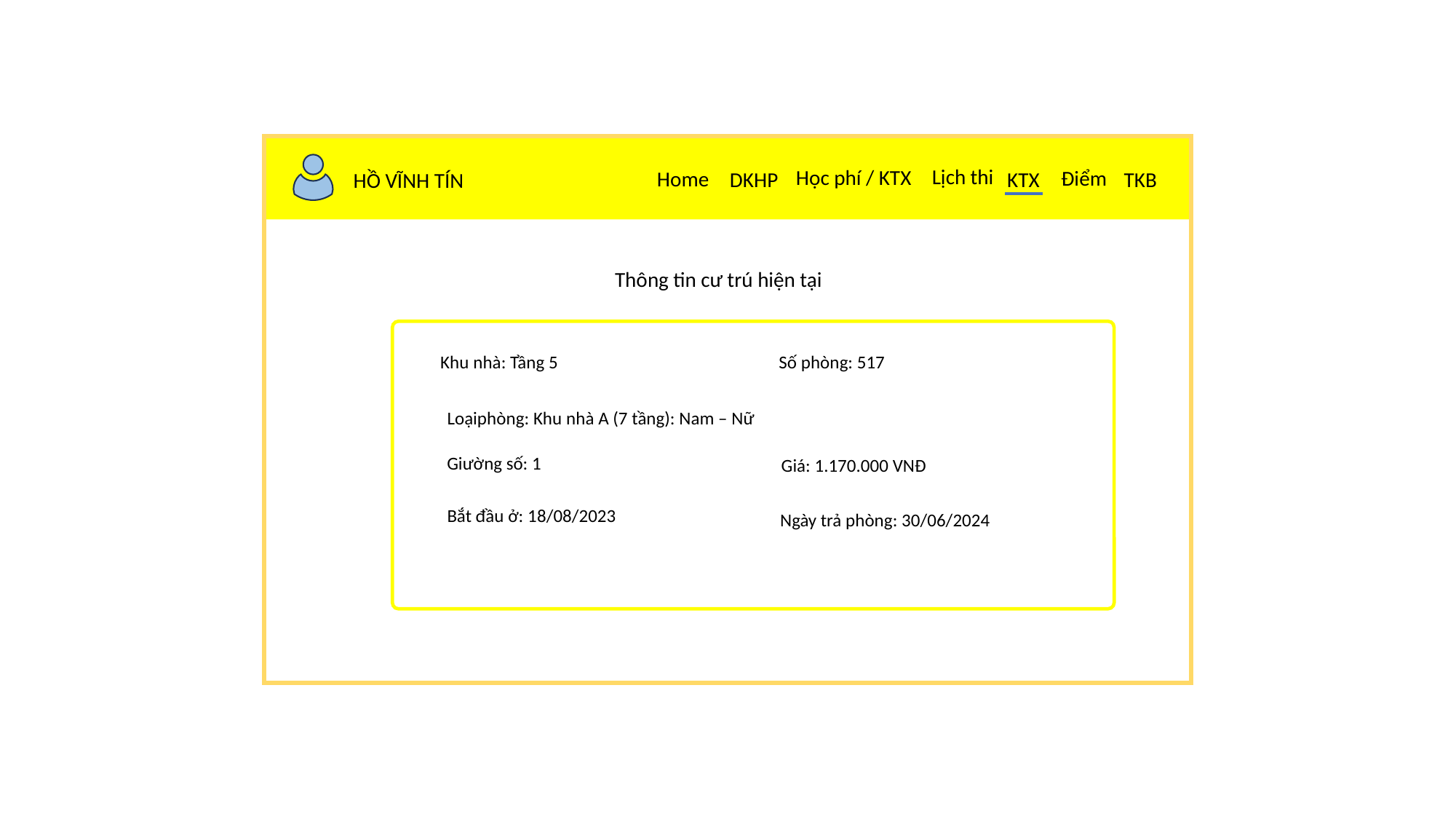

Lịch thi
Học phí / KTX
Điểm
Home
DKHP
KTX
TKB
HỒ VĨNH TÍN
Thông tin cư trú hiện tại

Khu nhà: Tầng 5
Số phòng: 517
Loạiphòng: Khu nhà A (7 tầng): Nam – Nữ
Giường số: 1
Giá: 1.170.000 VNĐ
Bắt đầu ở: 18/08/2023
Ngày trả phòng: 30/06/2024